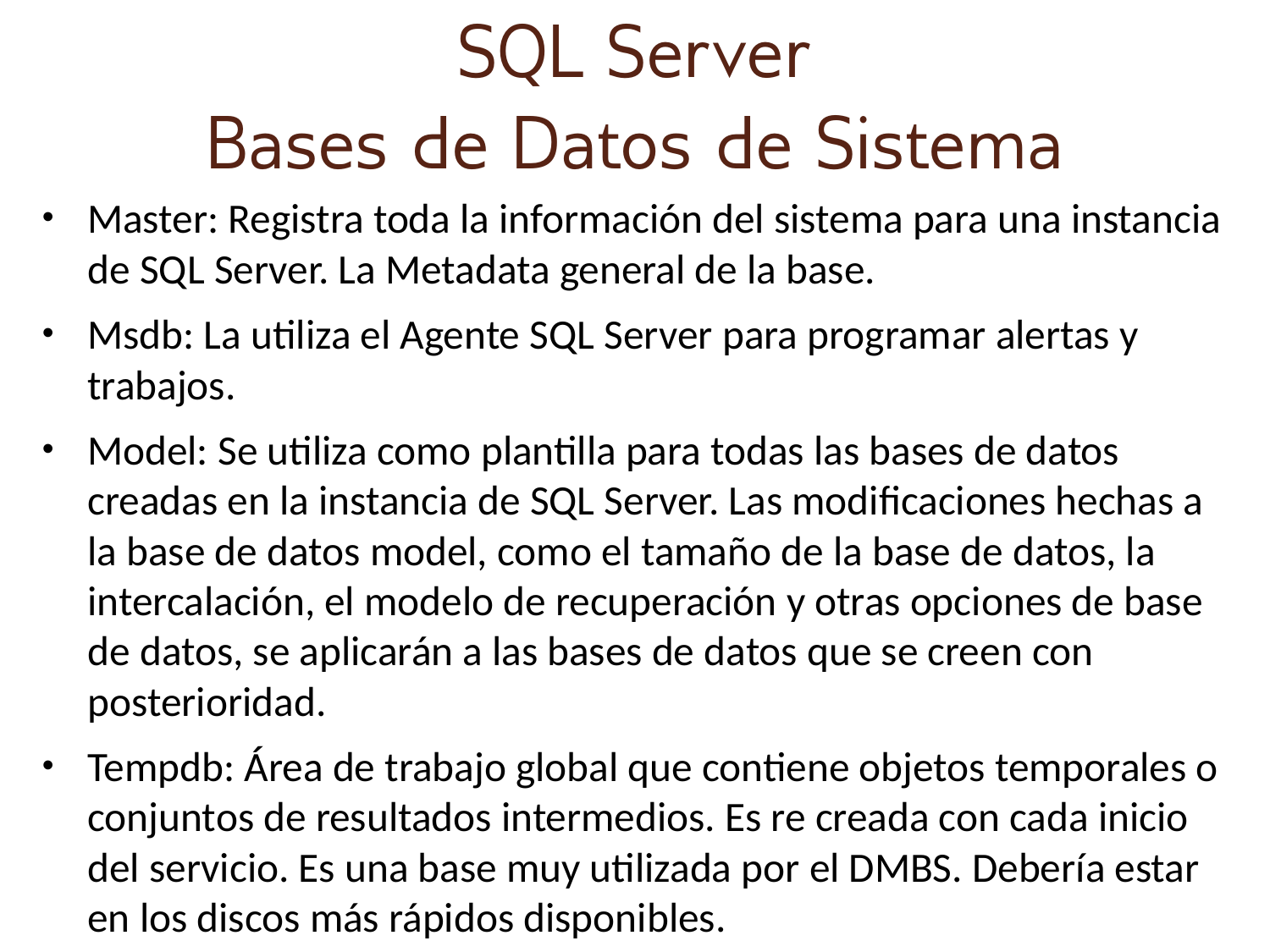

SQL Server
Bases de Datos de Sistema
Master: Registra toda la información del sistema para una instancia de SQL Server. La Metadata general de la base.
Msdb: La utiliza el Agente SQL Server para programar alertas y trabajos.
Model: Se utiliza como plantilla para todas las bases de datos creadas en la instancia de SQL Server. Las modificaciones hechas a la base de datos model, como el tamaño de la base de datos, la intercalación, el modelo de recuperación y otras opciones de base de datos, se aplicarán a las bases de datos que se creen con posterioridad.
Tempdb: Área de trabajo global que contiene objetos temporales o conjuntos de resultados intermedios. Es re creada con cada inicio del servicio. Es una base muy utilizada por el DMBS. Debería estar en los discos más rápidos disponibles.